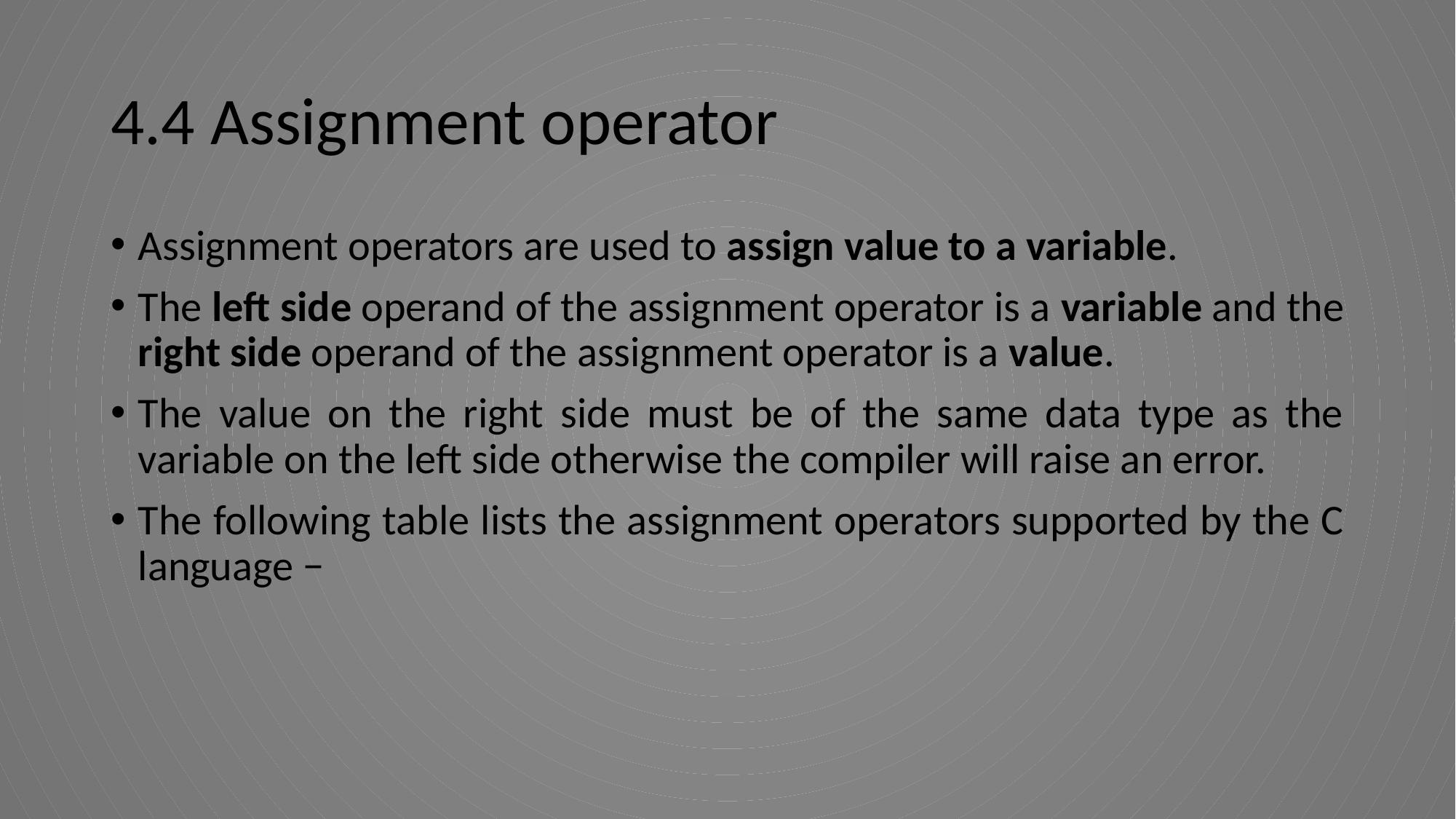

# 4.4 Assignment operator
Assignment operators are used to assign value to a variable.
The left side operand of the assignment operator is a variable and the right side operand of the assignment operator is a value.
The value on the right side must be of the same data type as the variable on the left side otherwise the compiler will raise an error.
The following table lists the assignment operators supported by the C language −